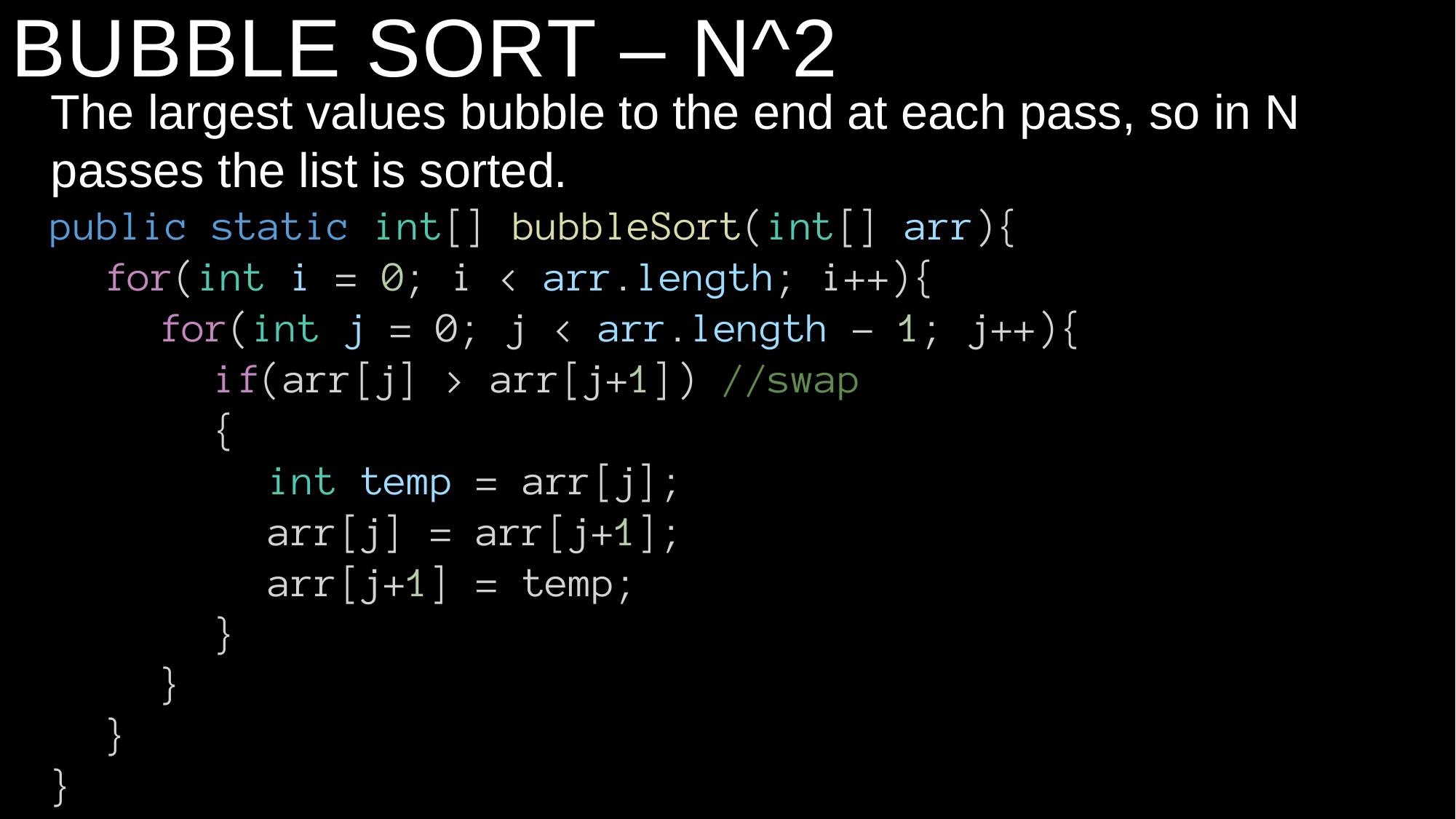

# Bubble Sort – N^2
The largest values bubble to the end at each pass, so in N passes the list is sorted.
public static int[] bubbleSort(int[] arr){
for(int i = 0; i < arr.length; i++){
for(int j = 0; j < arr.length - 1; j++){
if(arr[j] > arr[j+1]) //swap
{
int temp = arr[j];
arr[j] = arr[j+1];
arr[j+1] = temp;
}
}
}
}